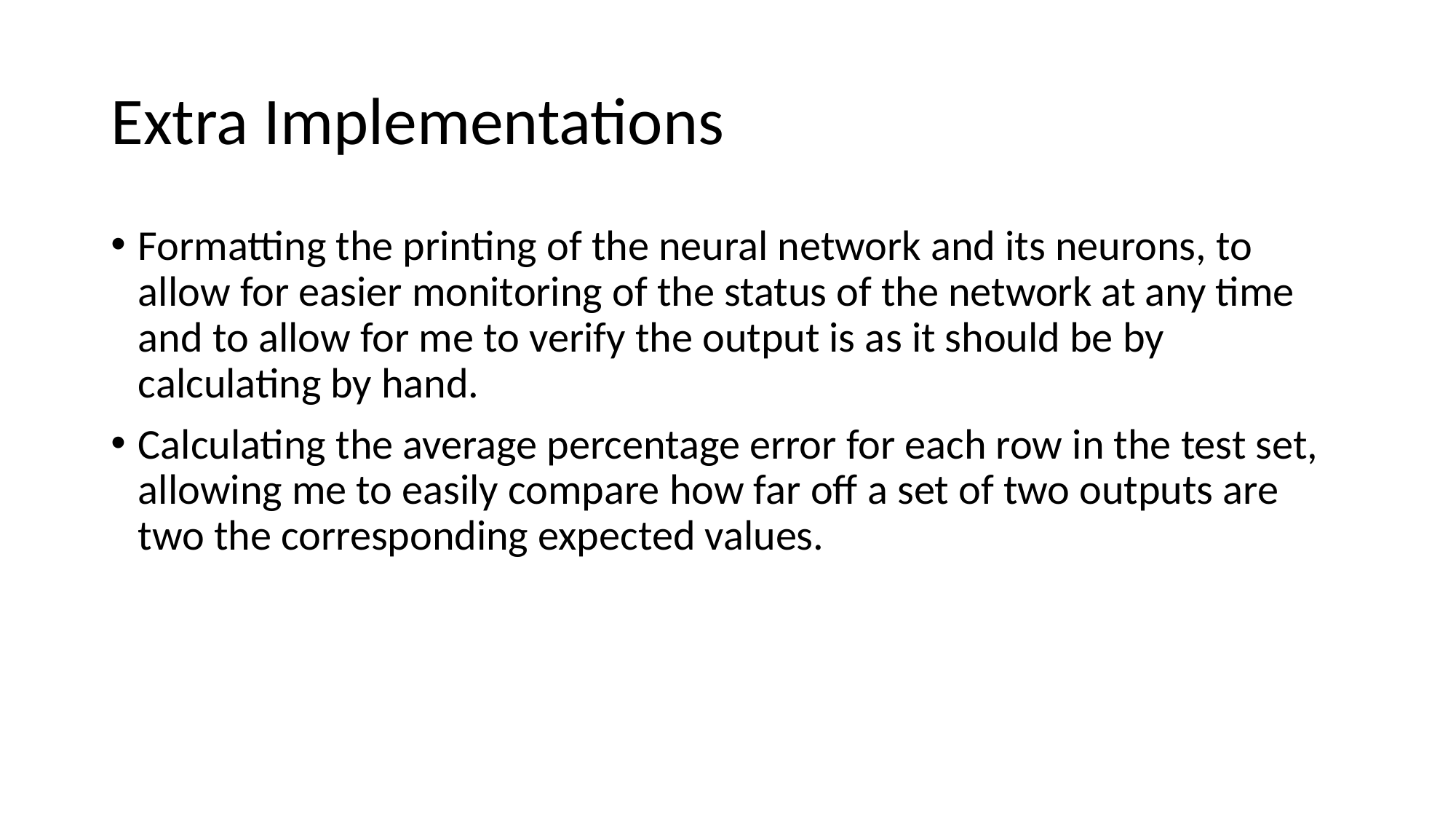

# Extra Implementations
Formatting the printing of the neural network and its neurons, to allow for easier monitoring of the status of the network at any time and to allow for me to verify the output is as it should be by calculating by hand.
Calculating the average percentage error for each row in the test set, allowing me to easily compare how far off a set of two outputs are two the corresponding expected values.